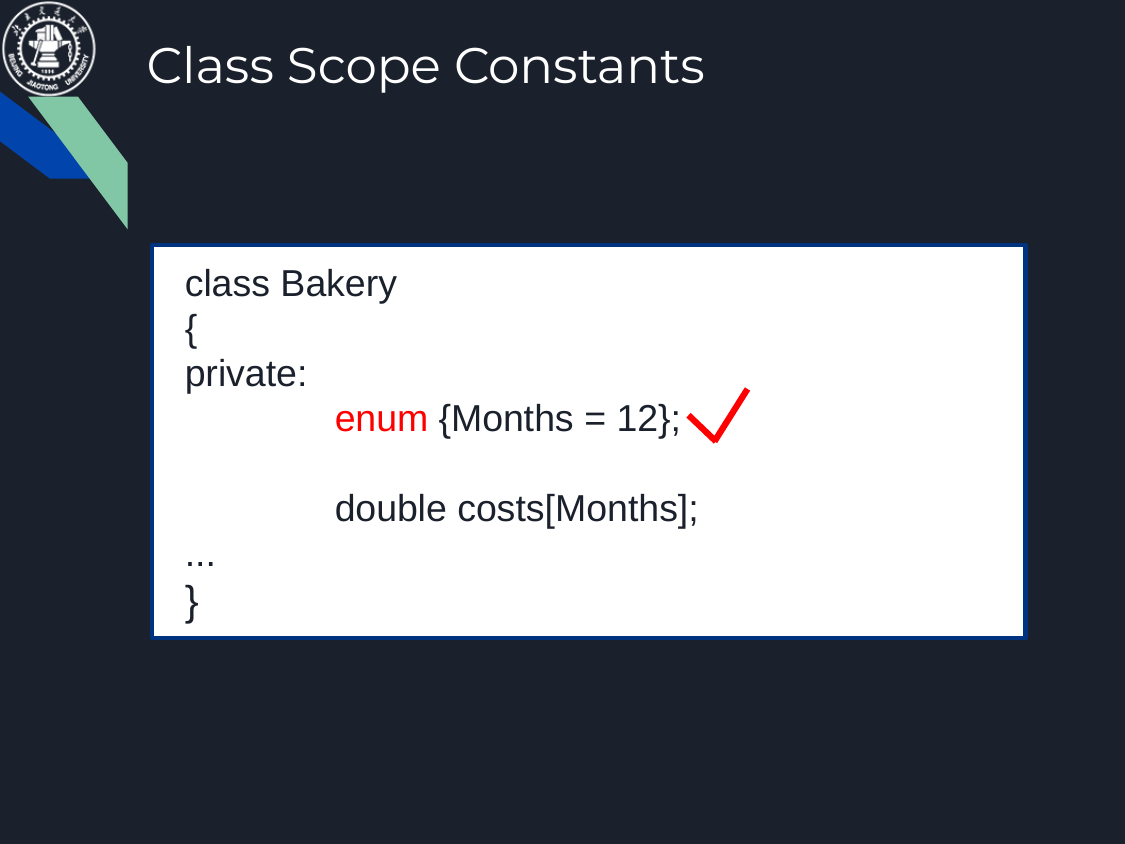

# Class Scope Constants

class Bakery
{
private:
	enum {Months = 12};

	double costs[Months];
...
}